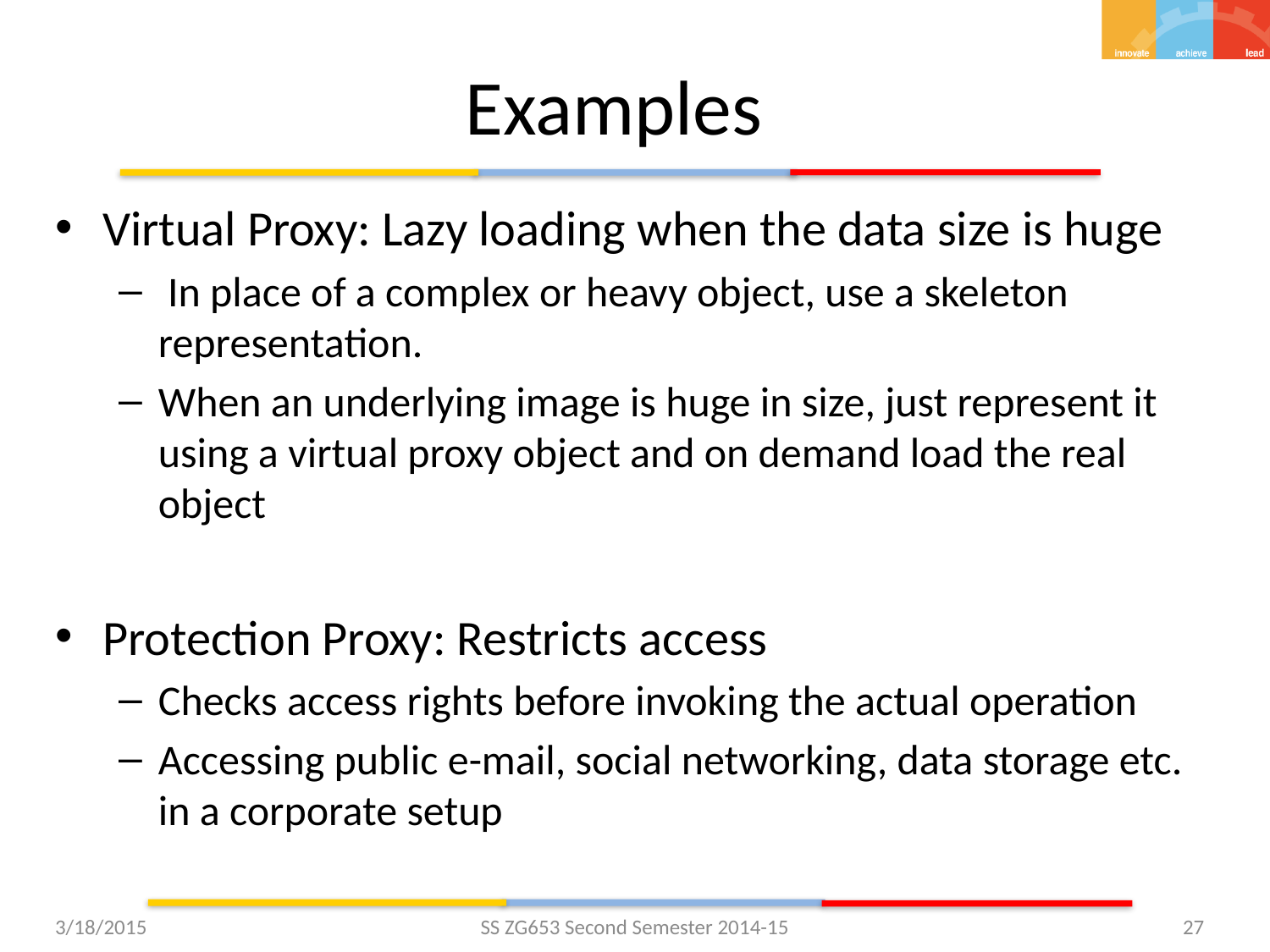

# Examples
Virtual Proxy: Lazy loading when the data size is huge
 In place of a complex or heavy object, use a skeleton representation.
When an underlying image is huge in size, just represent it using a virtual proxy object and on demand load the real object

Protection Proxy: Restricts access
Checks access rights before invoking the actual operation
Accessing public e-mail, social networking, data storage etc. in a corporate setup
3/18/2015
SS ZG653 Second Semester 2014-15
27